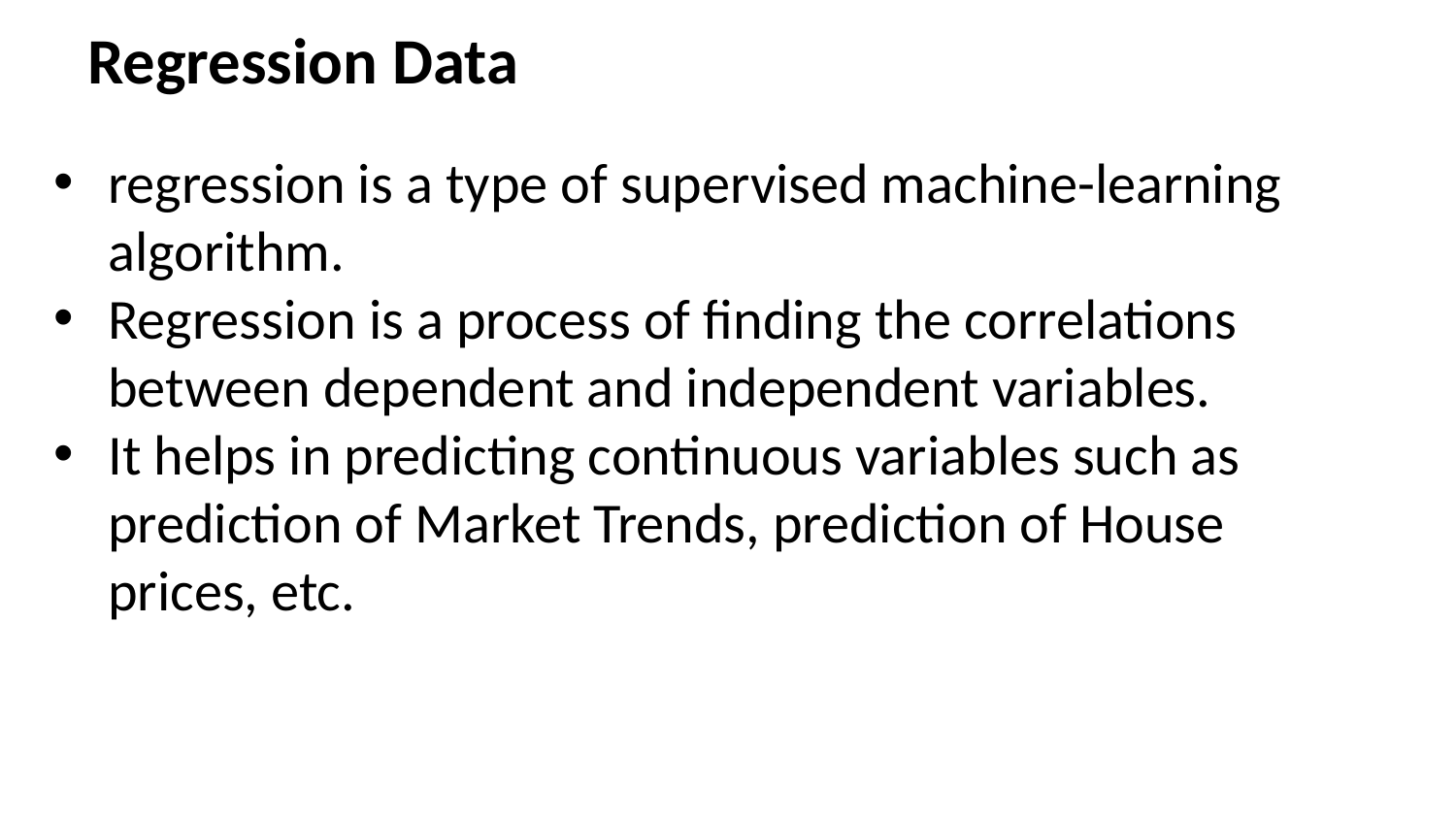

# Regression Data
regression is a type of supervised machine-learning algorithm.
Regression is a process of finding the correlations between dependent and independent variables.
It helps in predicting continuous variables such as prediction of Market Trends, prediction of House prices, etc.
4